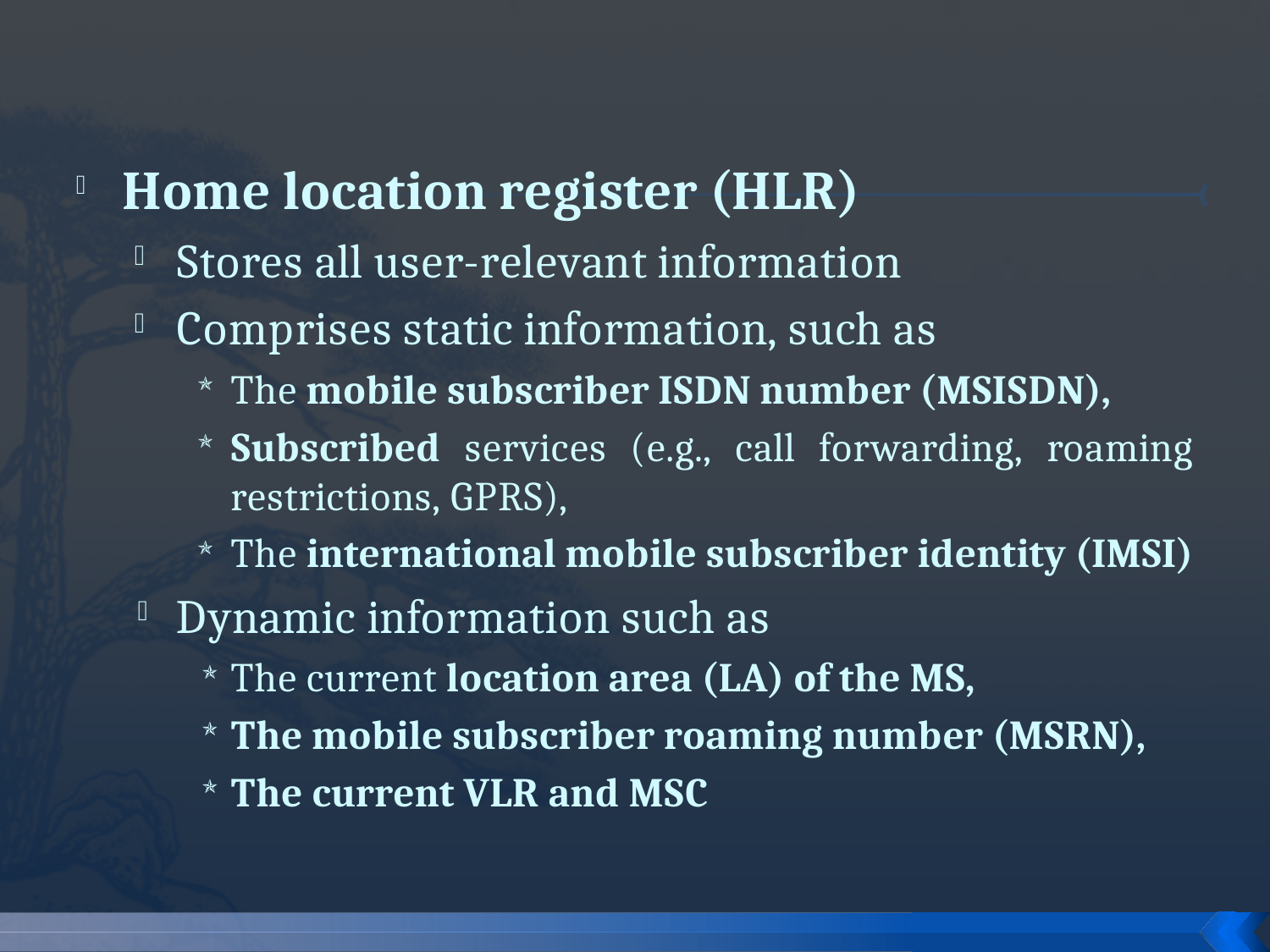

#
Home location register (HLR)
Stores all user-relevant information
Comprises static information, such as
The mobile subscriber ISDN number (MSISDN),
Subscribed services (e.g., call forwarding, roaming restrictions, GPRS),
The international mobile subscriber identity (IMSI)
Dynamic information such as
The current location area (LA) of the MS,
The mobile subscriber roaming number (MSRN),
The current VLR and MSC